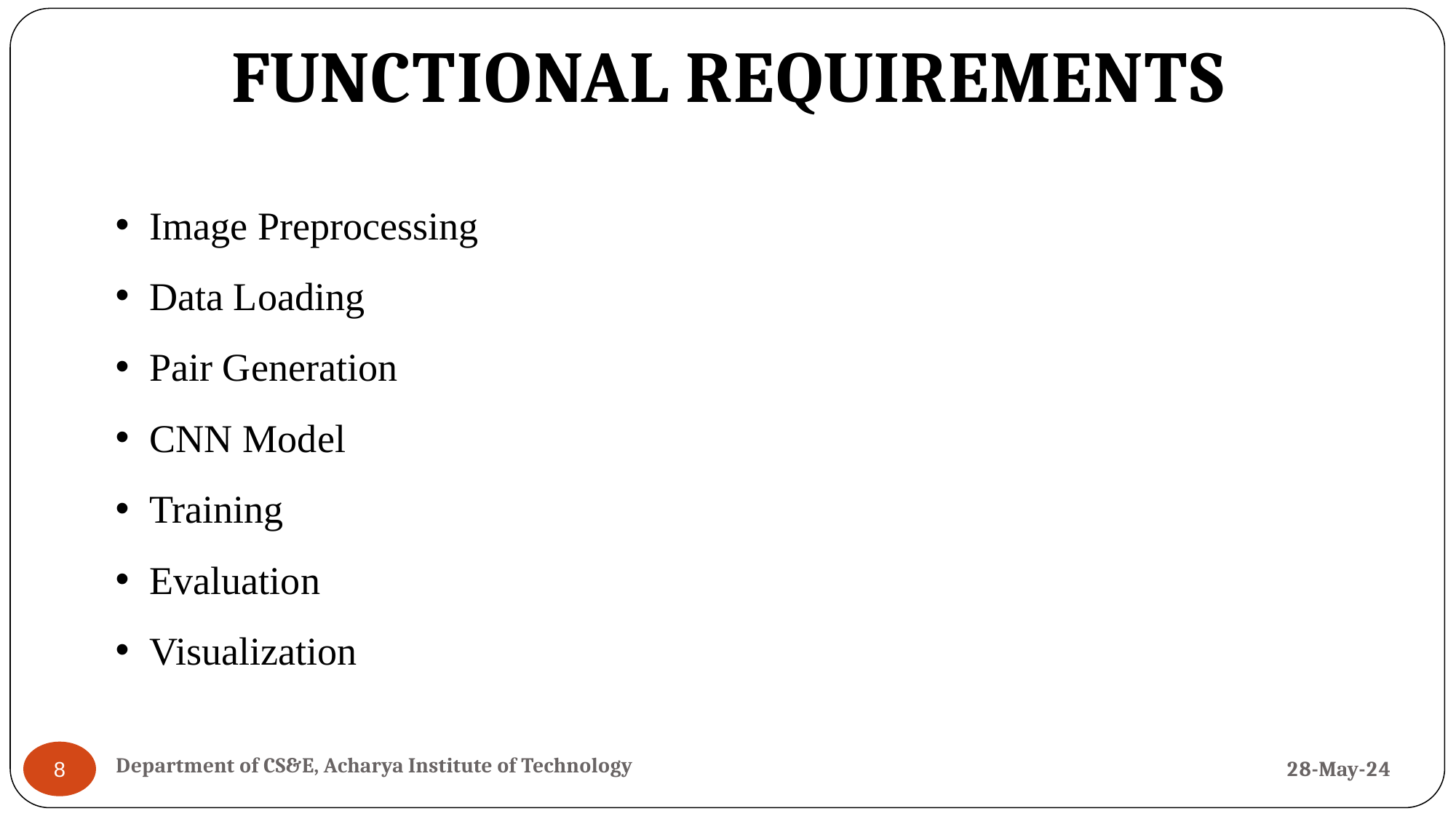

# FUNCTIONAL REQUIREMENTS
Image Preprocessing
Data Loading
Pair Generation
CNN Model
Training
Evaluation
Visualization
Department of CS&E, Acharya Institute of Technology
28-May-24
8